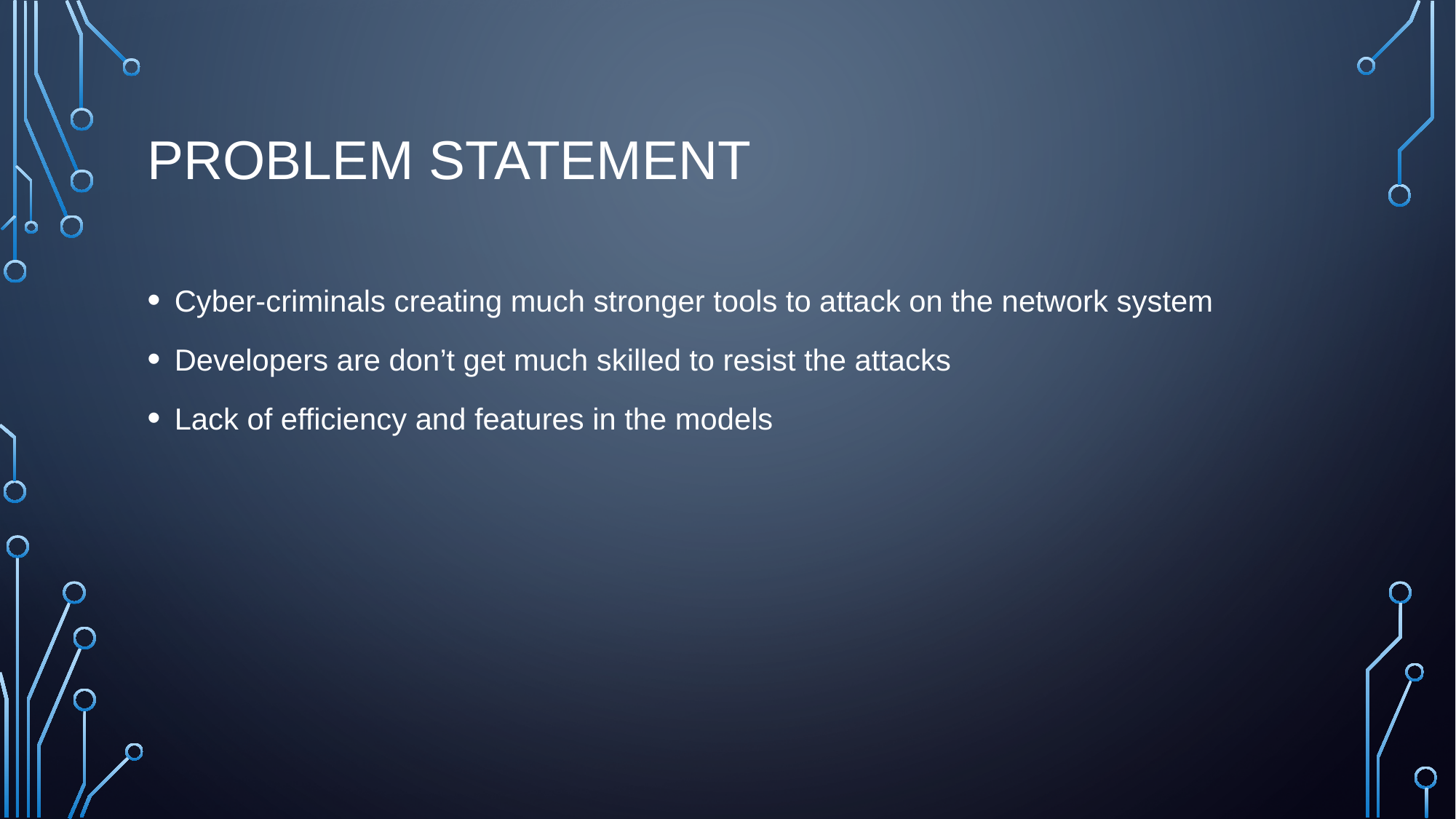

# Problem statement
Cyber-criminals creating much stronger tools to attack on the network system
Developers are don’t get much skilled to resist the attacks
Lack of efficiency and features in the models